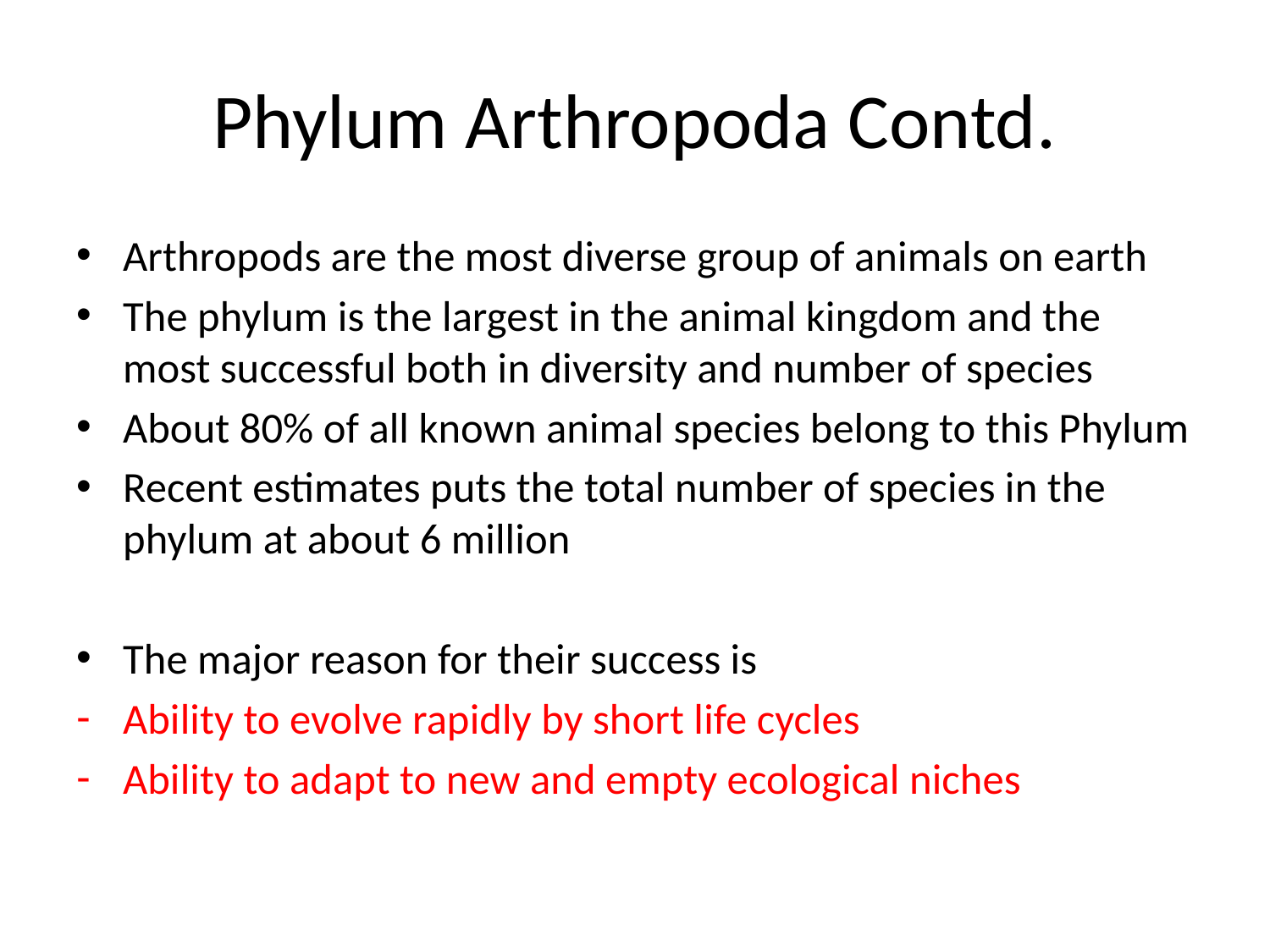

# Phylum Arthropoda Contd.
Arthropods are the most diverse group of animals on earth
The phylum is the largest in the animal kingdom and the most successful both in diversity and number of species
About 80% of all known animal species belong to this Phylum
Recent estimates puts the total number of species in the phylum at about 6 million

The major reason for their success is
Ability to evolve rapidly by short life cycles
Ability to adapt to new and empty ecological niches